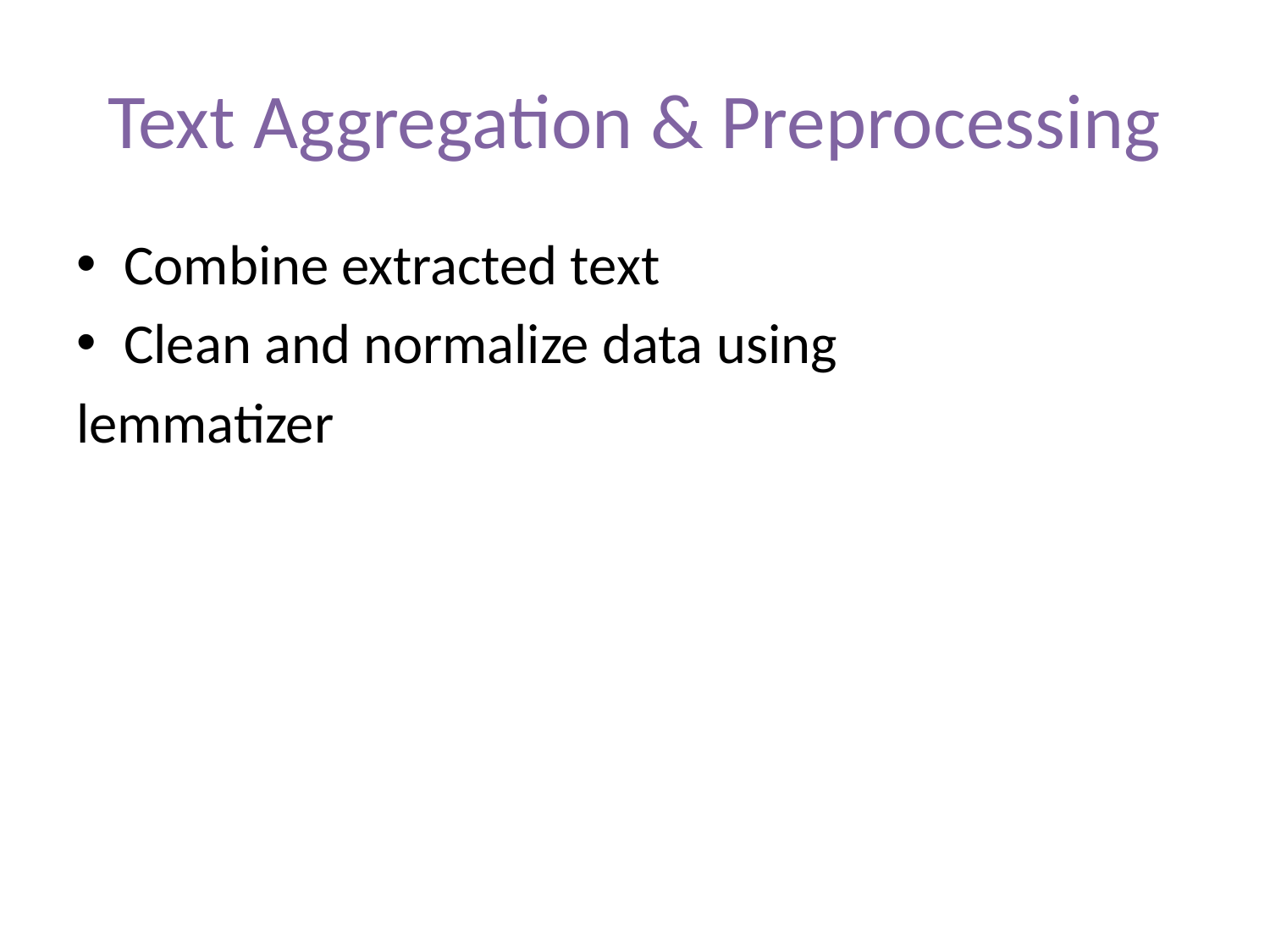

# Text Aggregation & Preprocessing
Combine extracted text
Clean and normalize data using
lemmatizer